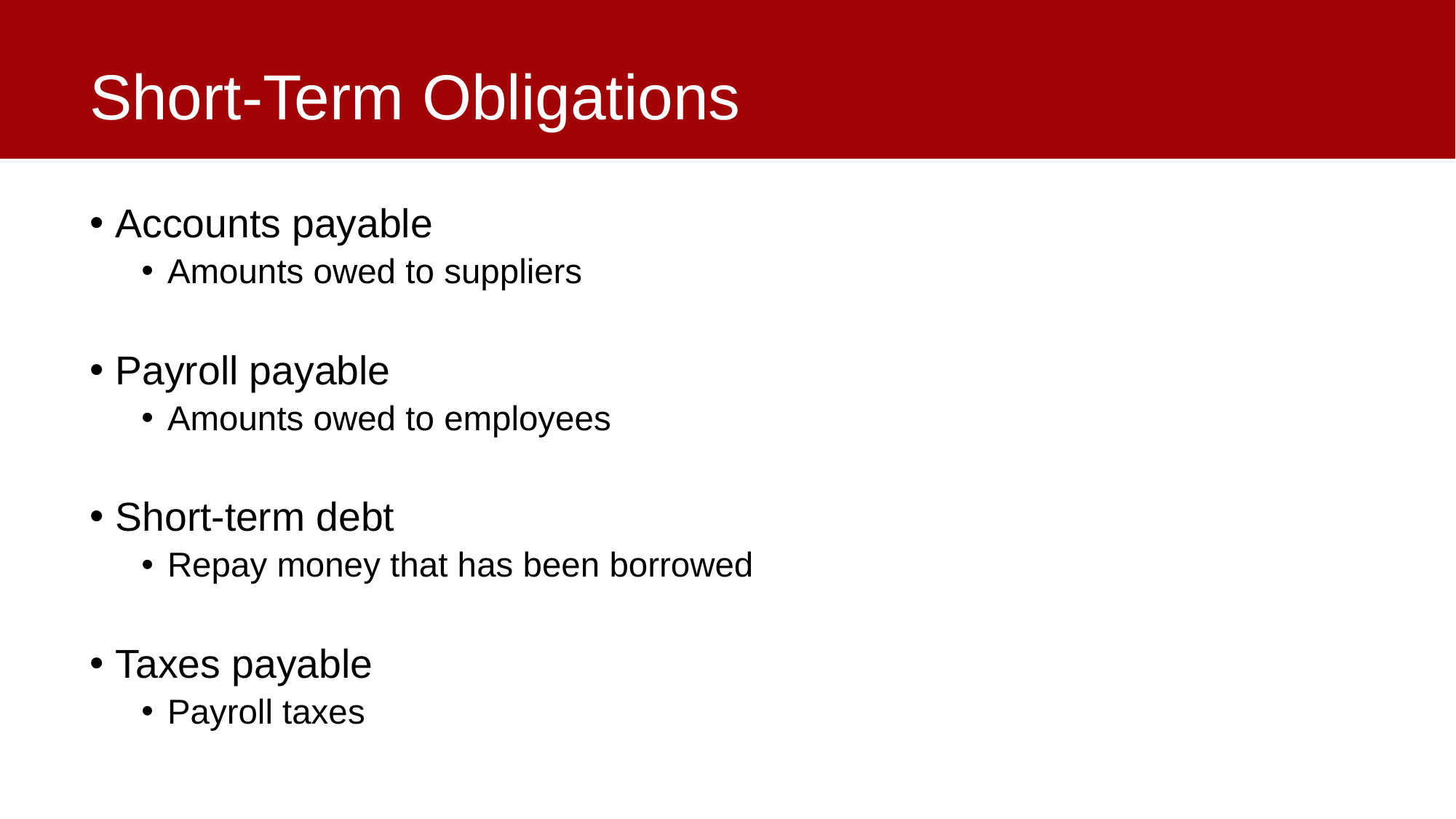

# Short-Term Obligations
Accounts payable
Amounts owed to suppliers

Payroll payable
Amounts owed to employees

Short-term debt
Repay money that has been borrowed

Taxes payable
Payroll taxes